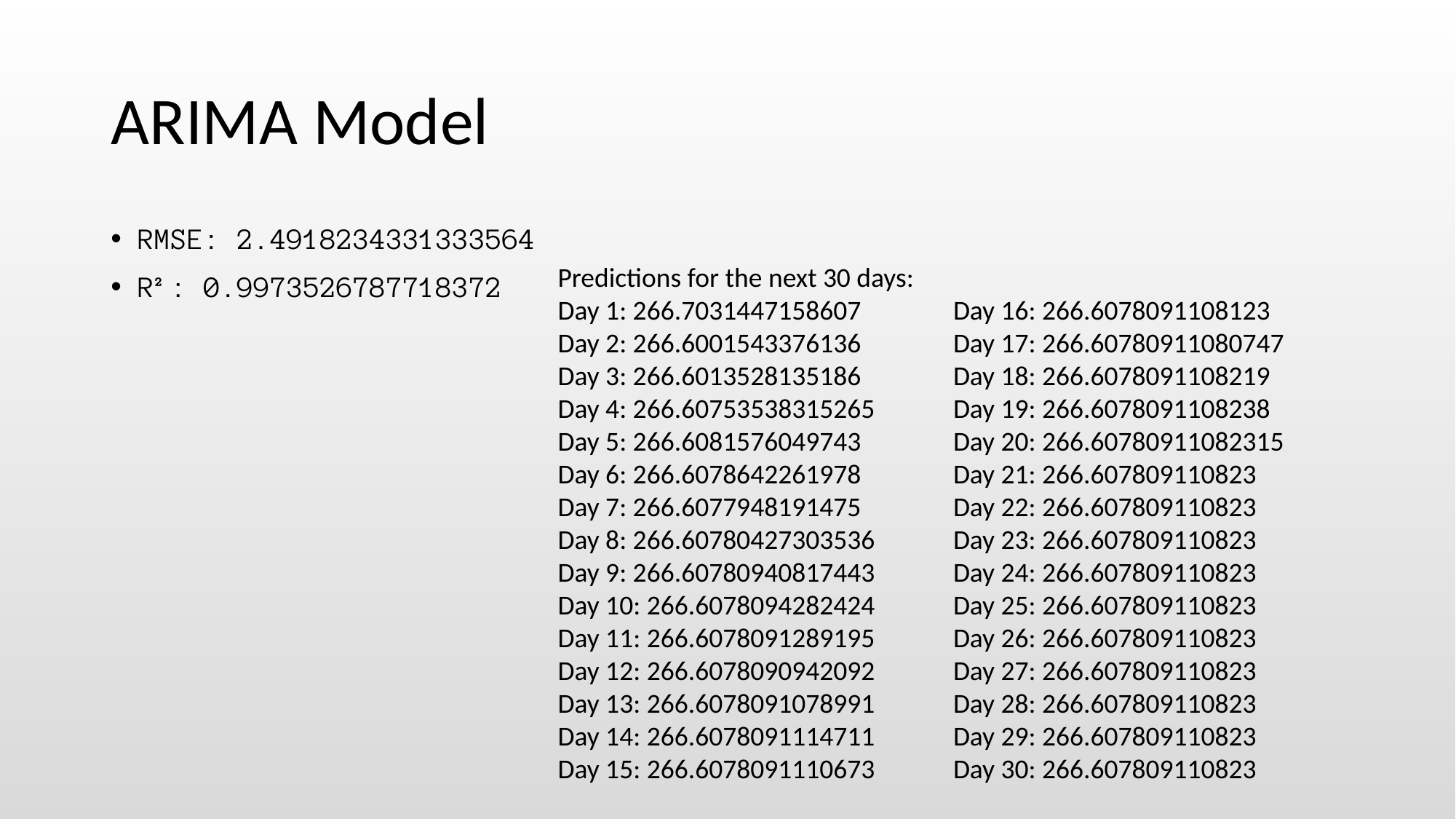

# ARIMA Model
RMSE: 2.4918234331333564
R²: 0.9973526787718372
Predictions for the next 30 days:
Day 1: 266.7031447158607
Day 2: 266.6001543376136
Day 3: 266.6013528135186
Day 4: 266.60753538315265
Day 5: 266.6081576049743
Day 6: 266.6078642261978
Day 7: 266.6077948191475
Day 8: 266.60780427303536
Day 9: 266.60780940817443
Day 10: 266.6078094282424
Day 11: 266.6078091289195
Day 12: 266.6078090942092
Day 13: 266.6078091078991
Day 14: 266.6078091114711
Day 15: 266.6078091110673
Day 16: 266.6078091108123
Day 17: 266.60780911080747
Day 18: 266.6078091108219
Day 19: 266.6078091108238
Day 20: 266.60780911082315
Day 21: 266.607809110823
Day 22: 266.607809110823
Day 23: 266.607809110823
Day 24: 266.607809110823
Day 25: 266.607809110823
Day 26: 266.607809110823
Day 27: 266.607809110823
Day 28: 266.607809110823
Day 29: 266.607809110823
Day 30: 266.607809110823